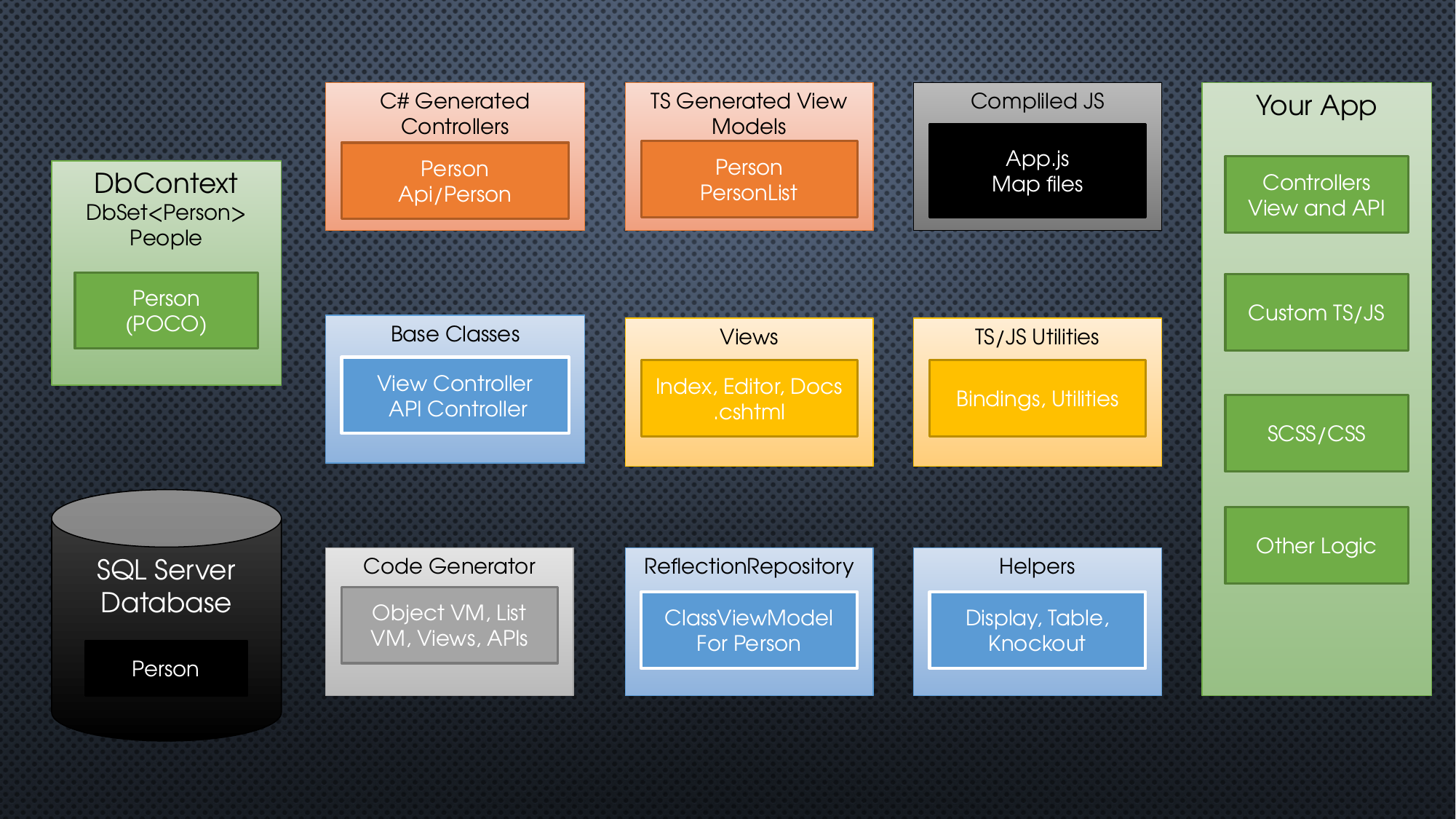

C# Generated Controllers
TS Generated View Models
Compliled JS
Your App
App.js
Map files
Person
PersonList
Person
Api/Person
Controllers
View and API
DbContext
DbSet<Person>
People
Person
(POCO)
Custom TS/JS
Base Classes
Views
TS/JS Utilities
View Controller
 API Controller
Index, Editor, Docs
.cshtml
Bindings, Utilities
SCSS/CSS
SQL Server Database
Other Logic
Code Generator
ReflectionRepository
Helpers
Object VM, List VM, Views, APIs
ClassViewModel
For Person
Display, Table,
Knockout
Person